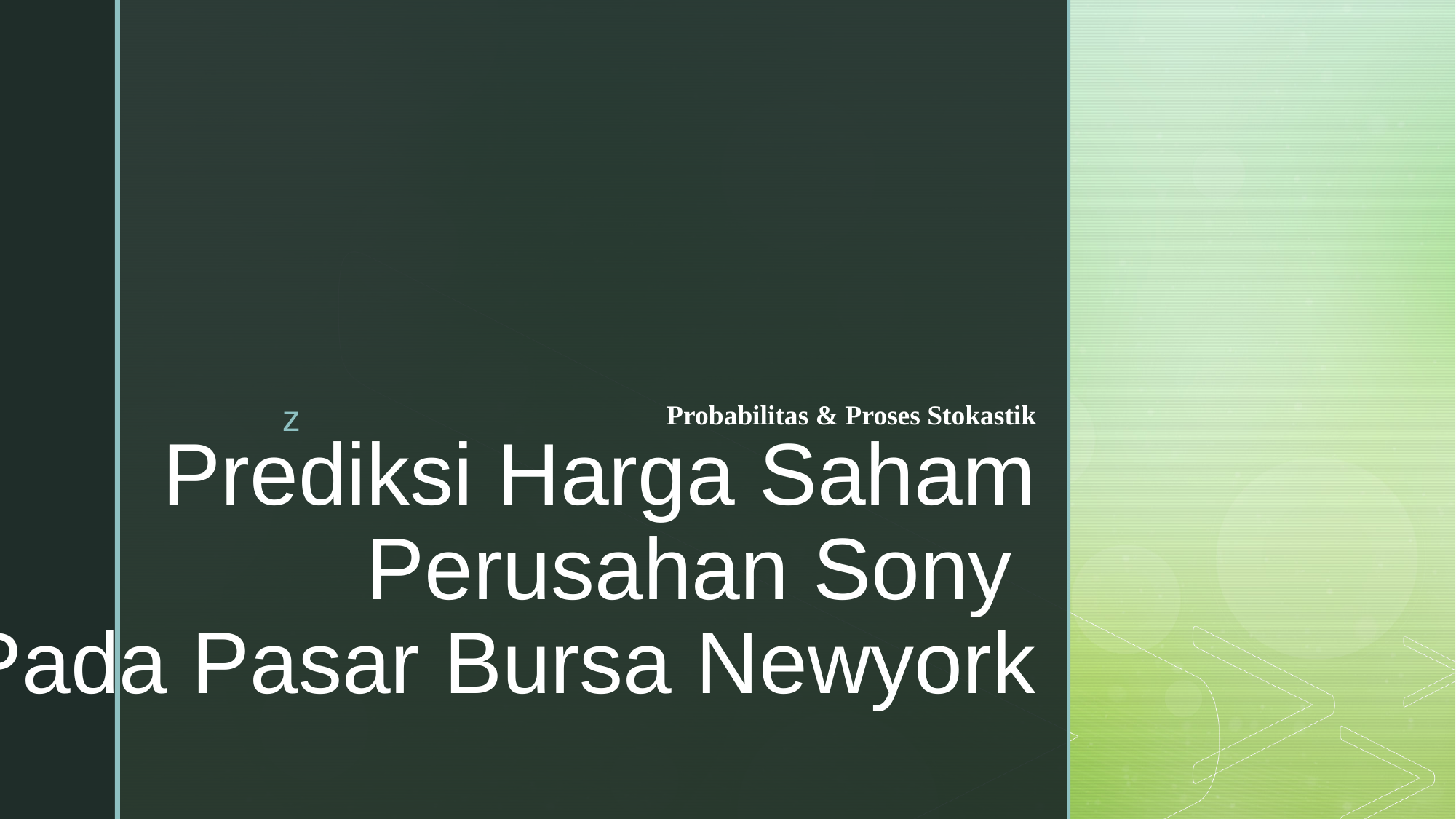

Probabilitas & Proses Stokastik
# Prediksi Harga Saham Perusahan Sony Pada Pasar Bursa Newyork